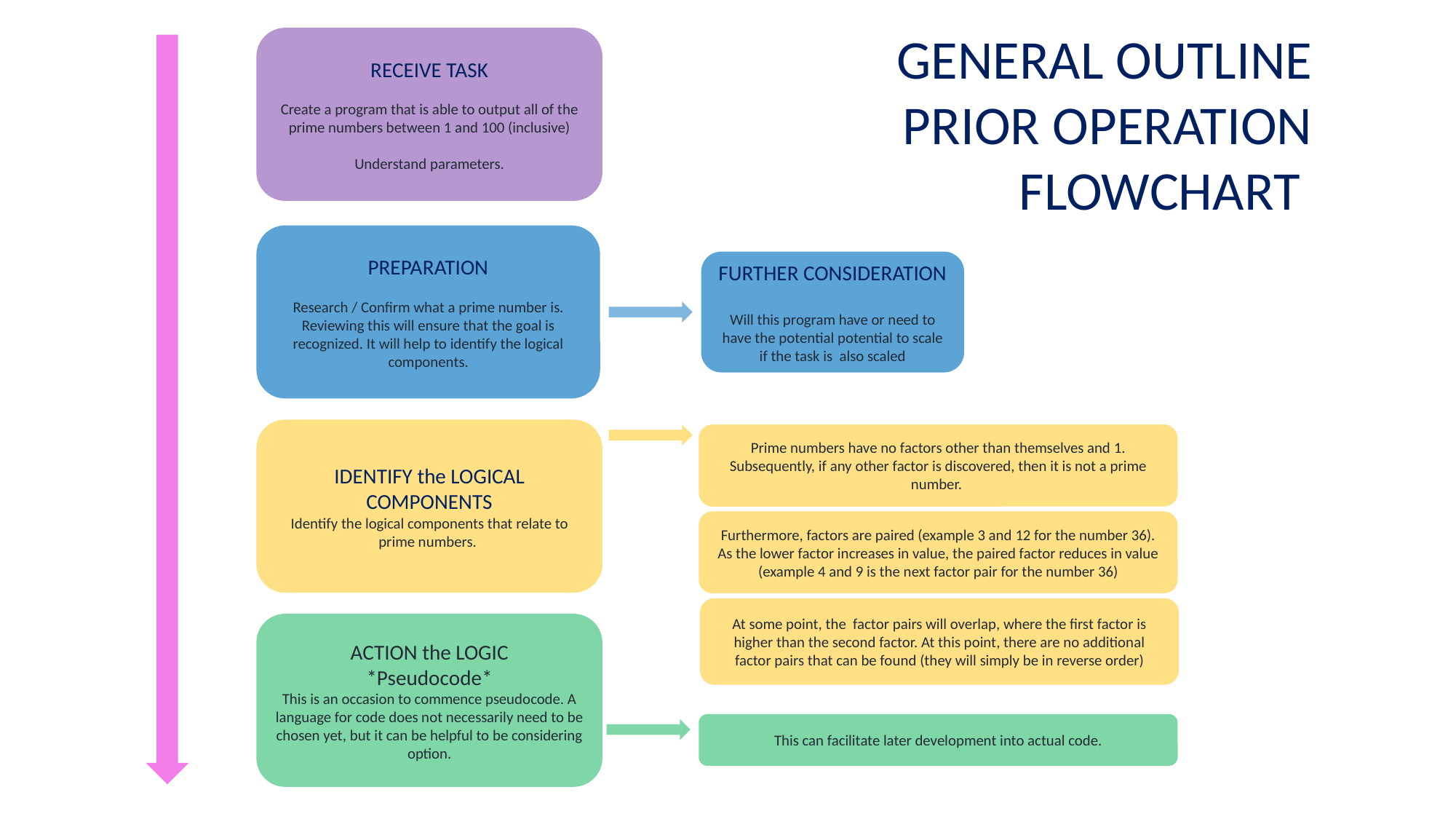

RECEIVE TASK

Create a program that is able to output all of the prime numbers between 1 and 100 (inclusive)

Understand parameters.

GENERAL OUTLINE PRIOR OPERATION FLOWCHART
PREPARATION

Research / Confirm what a prime number is. Reviewing this will ensure that the goal is recognized. It will help to identify the logical components.
FURTHER CONSIDERATION

Will this program have or need to have the potential potential to scale if the task is  also scaled

IDENTIFY the LOGICAL COMPONENTS
Identify the logical components that relate to prime numbers.
Prime numbers have no factors other than themselves and 1. Subsequently, if any other factor is discovered, then it is not a prime number.
Furthermore, factors are paired (example 3 and 12 for the number 36). As the lower factor increases in value, the paired factor reduces in value (example 4 and 9 is the next factor pair for the number 36)
At some point, the  factor pairs will overlap, where the first factor is higher than the second factor. At this point, there are no additional factor pairs that can be found (they will simply be in reverse order)
ACTION the LOGIC
*Pseudocode*
This is an occasion to commence pseudocode. A language for code does not necessarily need to be chosen yet, but it can be helpful to be considering option.

This can facilitate later development into actual code.